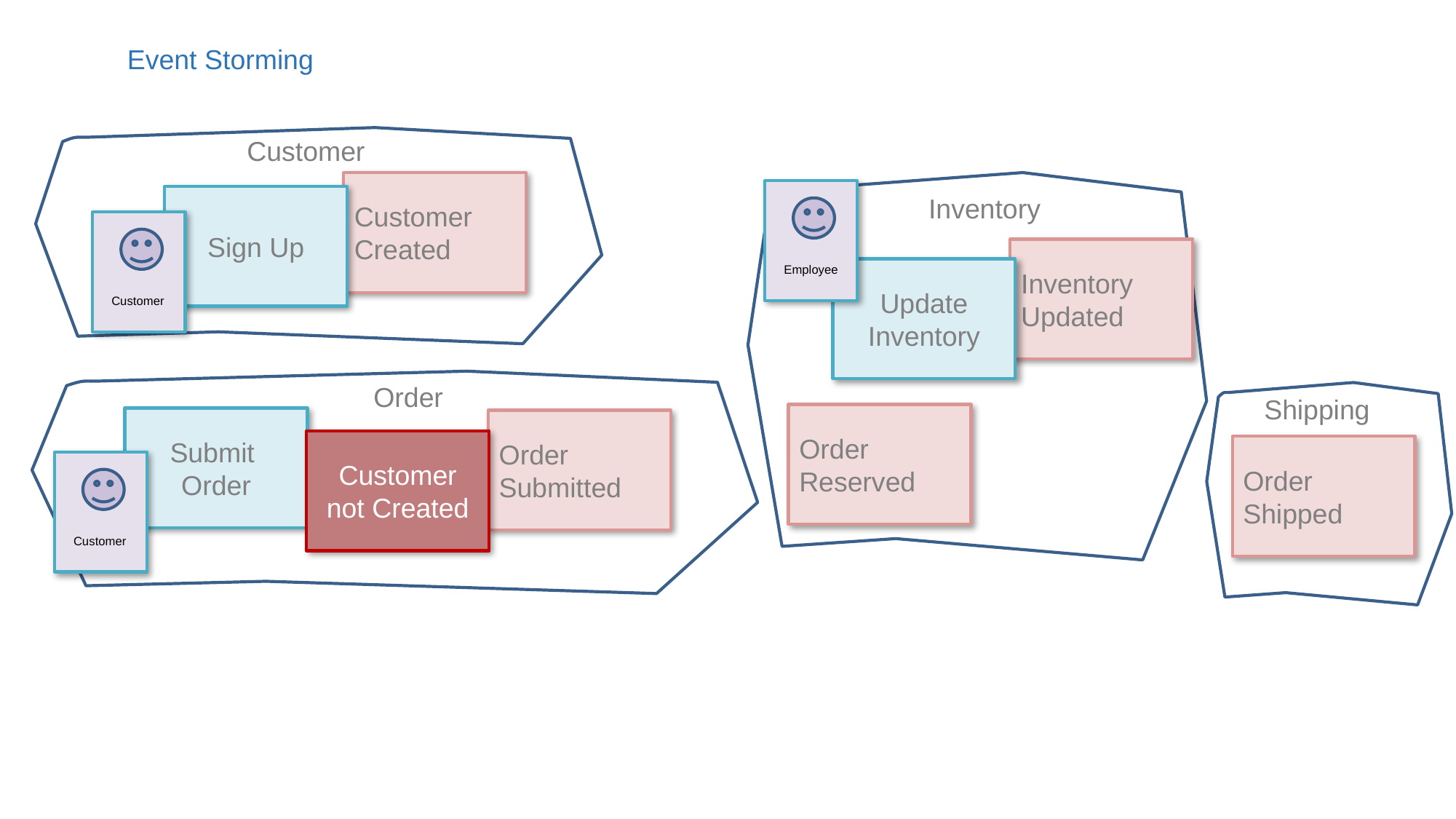

Event Storming

Customer
Customer
Created

Sign Up
Inventory

Inventory
Updated
Employee
Update
Inventory
Customer

Order

Shipping
Order
Reserved
Submit
Order
Order
Submitted
Customer not Created
Order
Shipped

Customer